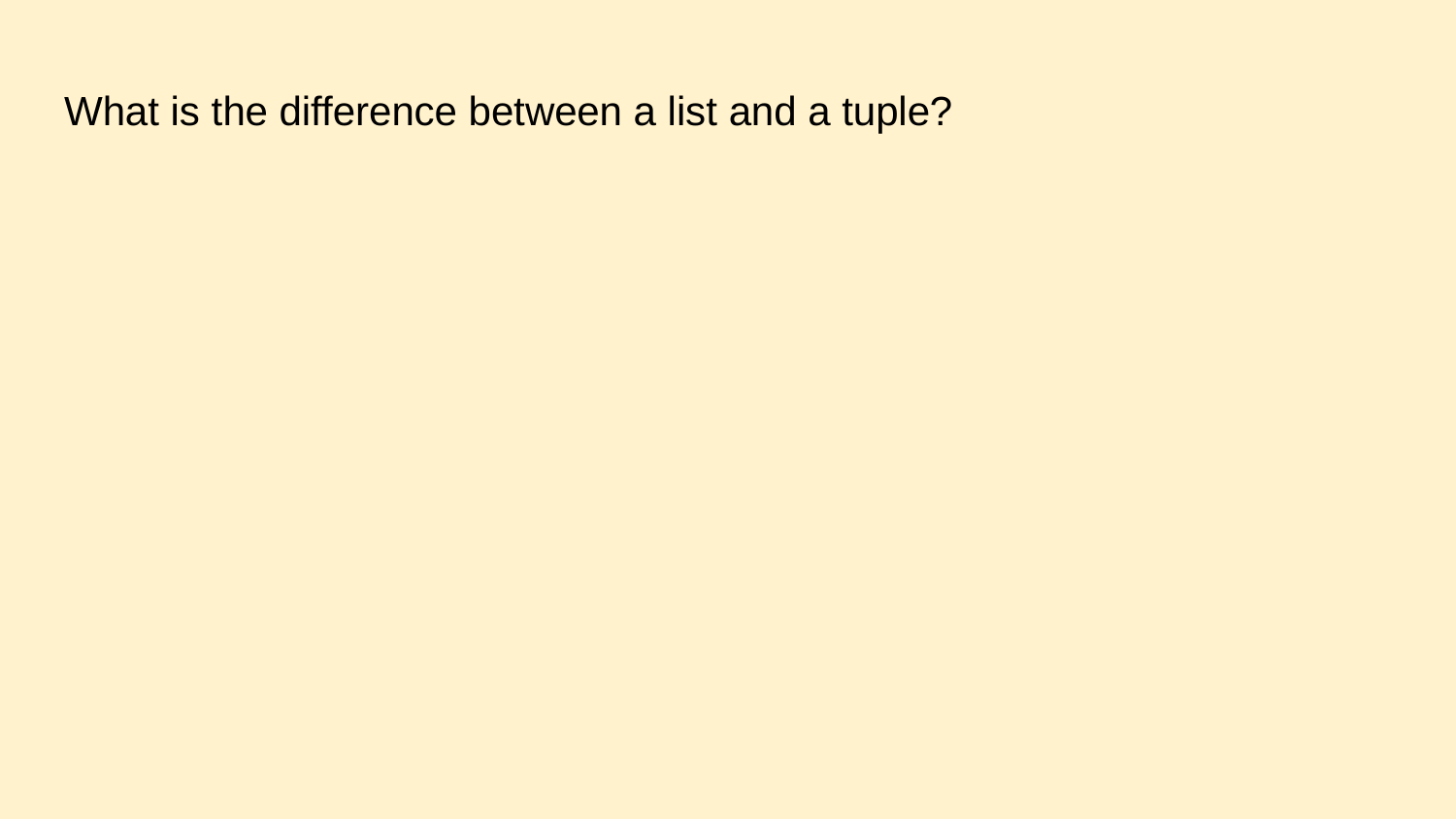

# What is the difference between a list and a tuple?